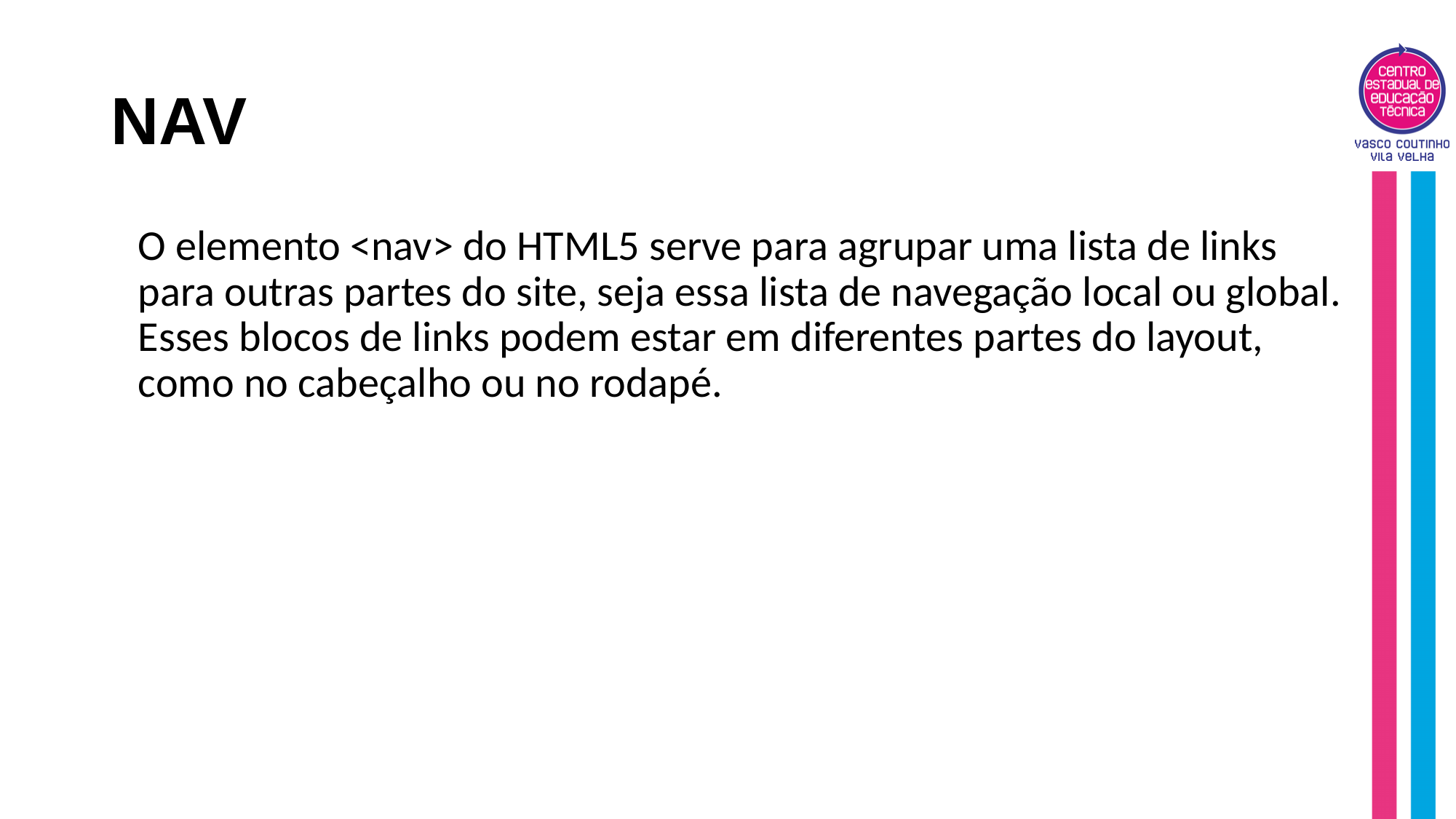

# NAV
O elemento <nav> do HTML5 serve para agrupar uma lista de links para outras partes do site, seja essa lista de navegação local ou global. Esses blocos de links podem estar em diferentes partes do layout, como no cabeçalho ou no rodapé.